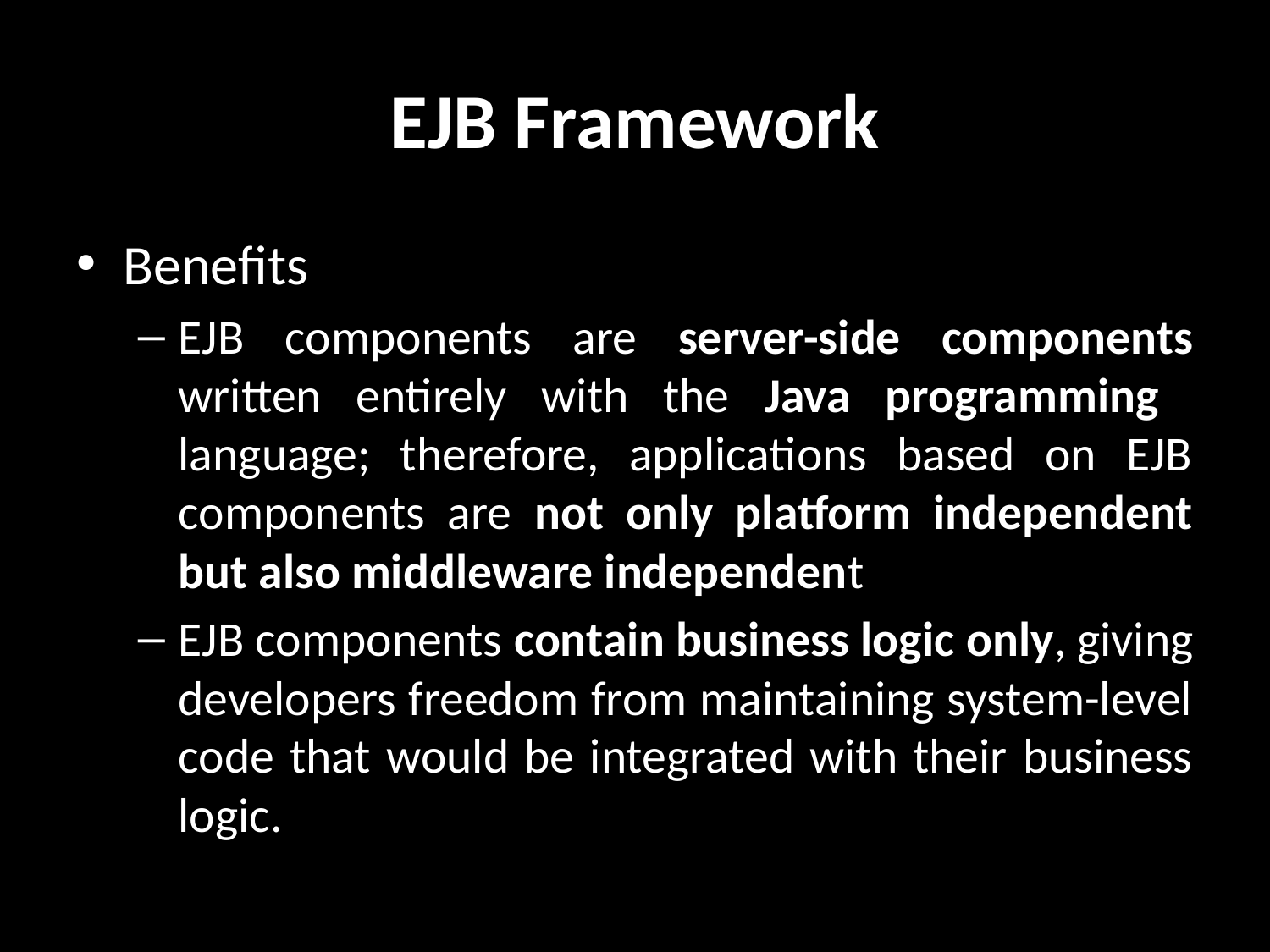

# EJB Framework
Benefits
EJB components are server-side components written entirely with the Java programming  language; therefore, applications based on EJB components are not only platform independent but also middleware independent
EJB components contain business logic only, giving developers freedom from maintaining system-level code that would be integrated with their business logic.